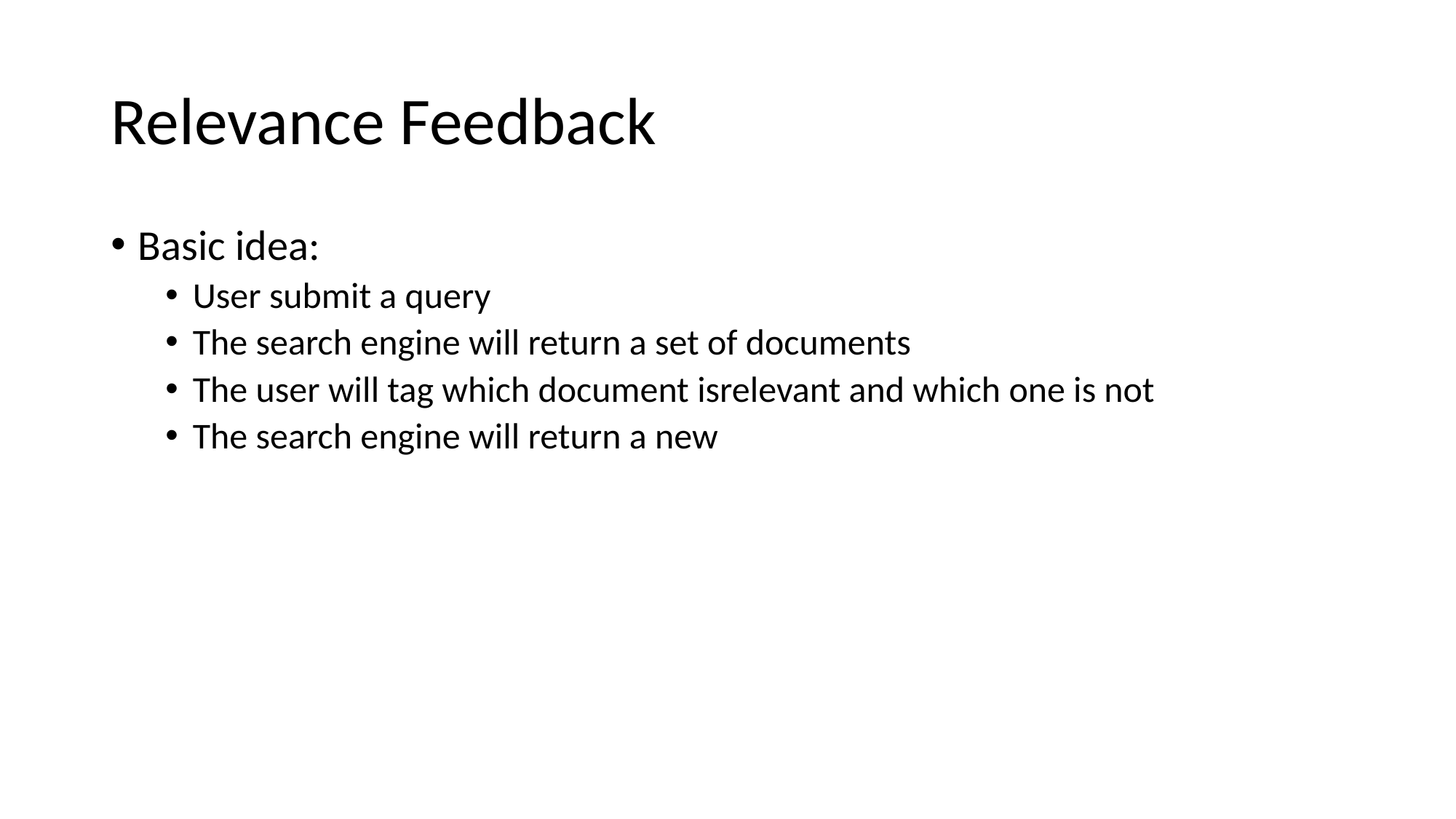

# Relevance Feedback
Basic idea:
User submit a query
The search engine will return a set of documents
The user will tag which document isrelevant and which one is not
The search engine will return a new